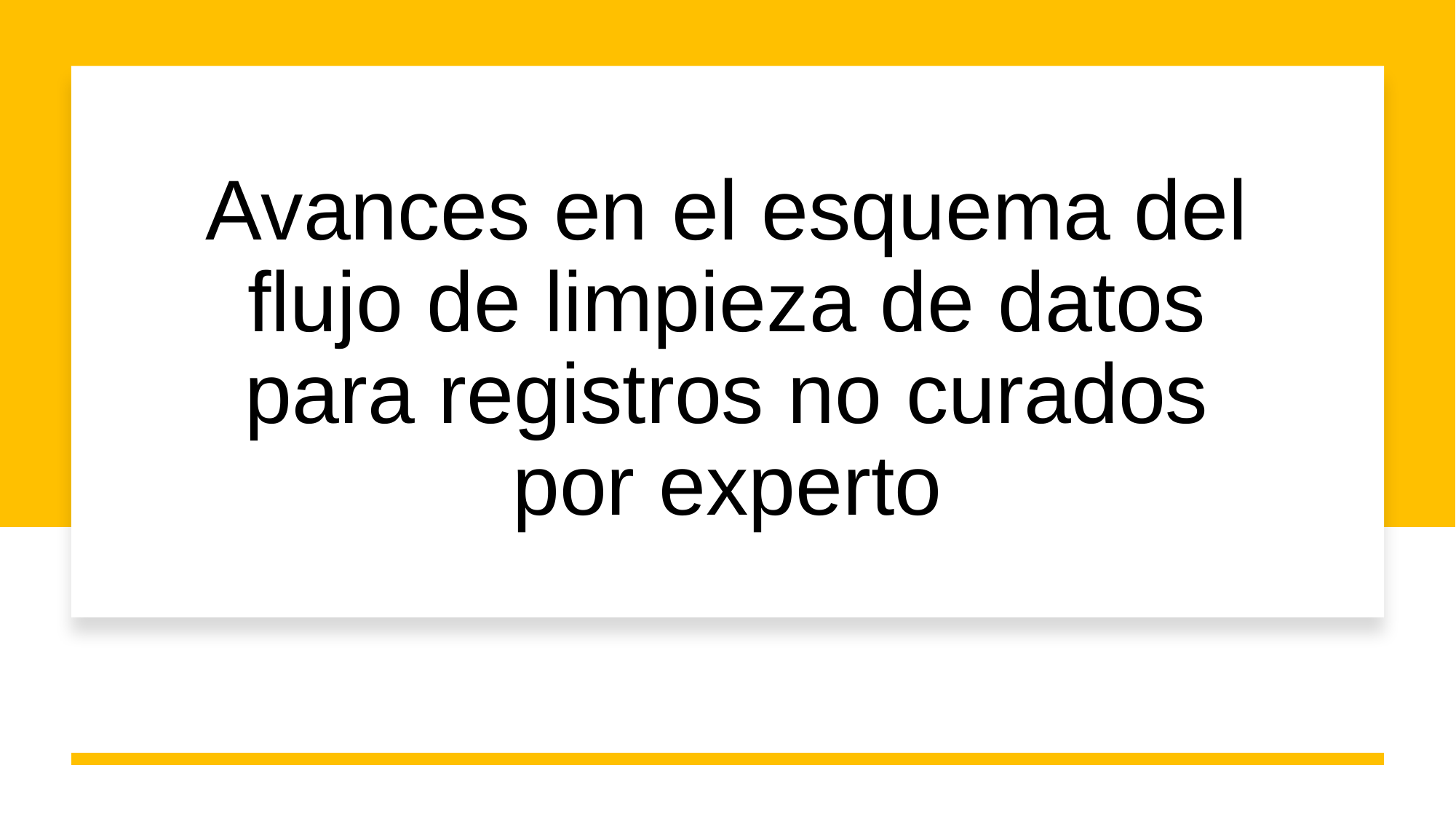

# Avances en el esquema del flujo de limpieza de datos para registros no curados por experto